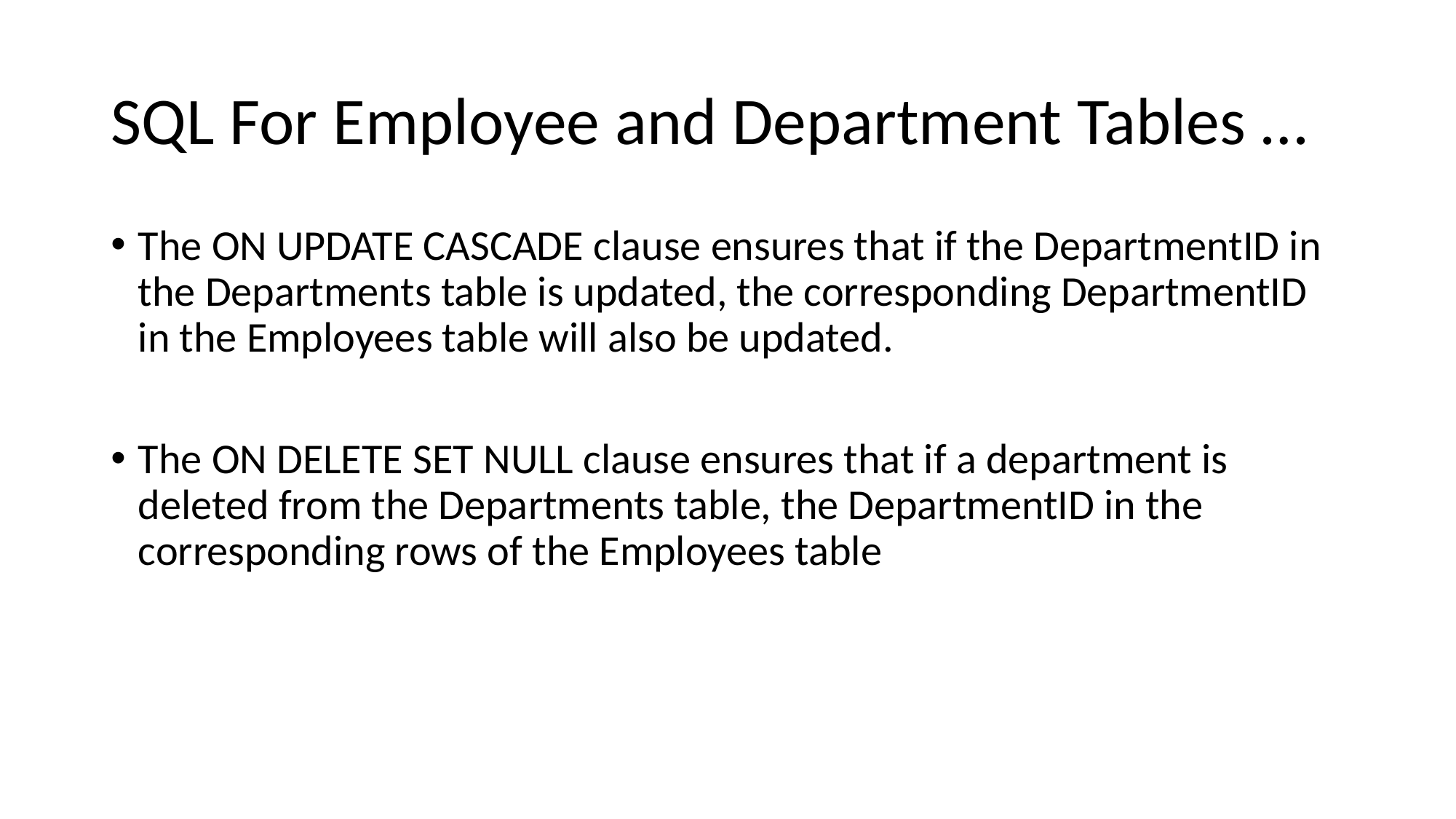

# SQL For Employee and Department Tables …
The ON UPDATE CASCADE clause ensures that if the DepartmentID in the Departments table is updated, the corresponding DepartmentID in the Employees table will also be updated.

The ON DELETE SET NULL clause ensures that if a department is deleted from the Departments table, the DepartmentID in the corresponding rows of the Employees table